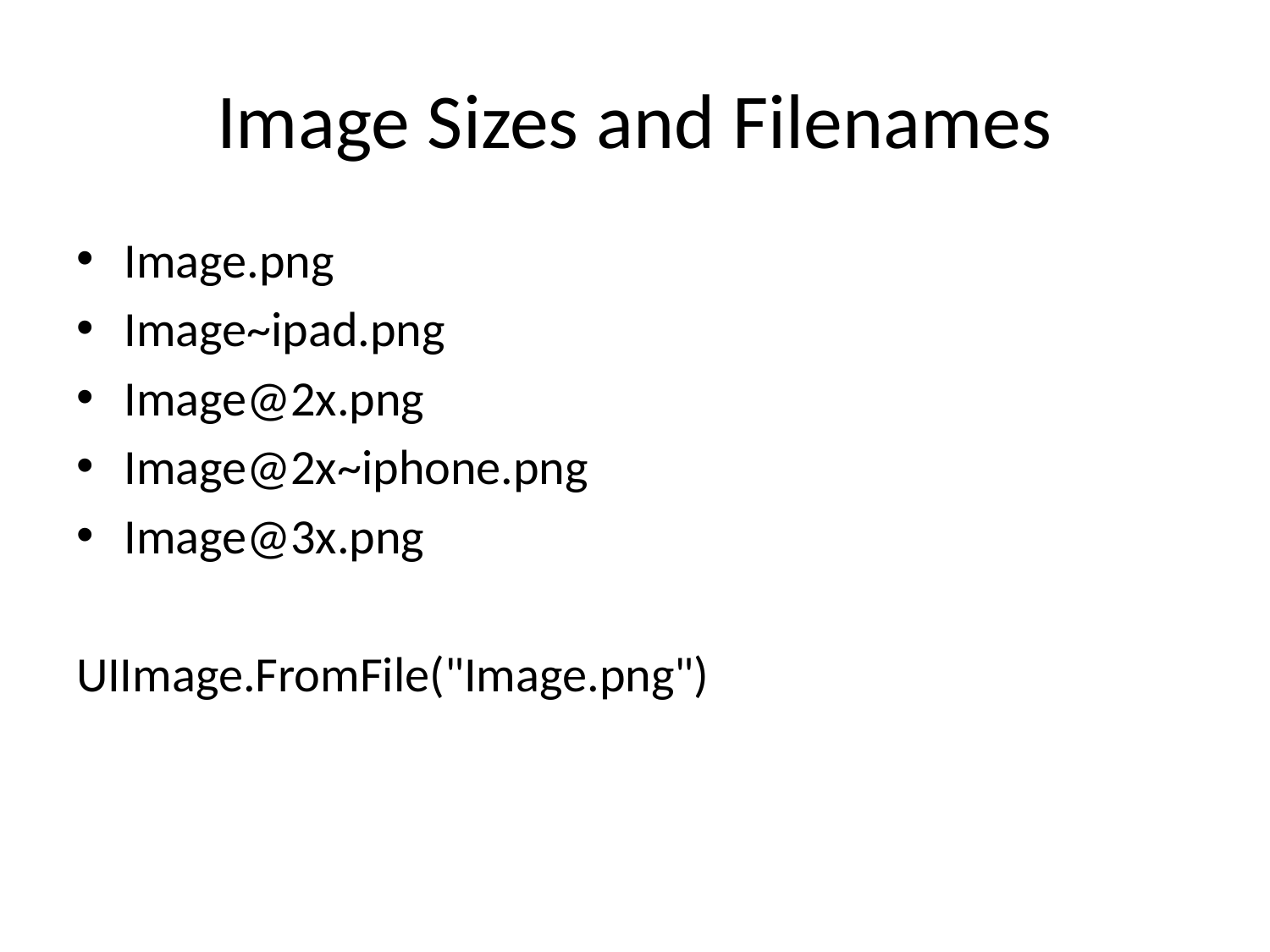

# Image Sizes and Filenames
Image.png
Image~ipad.png
Image@2x.png
Image@2x~iphone.png
Image@3x.png

UIImage.FromFile("Image.png")